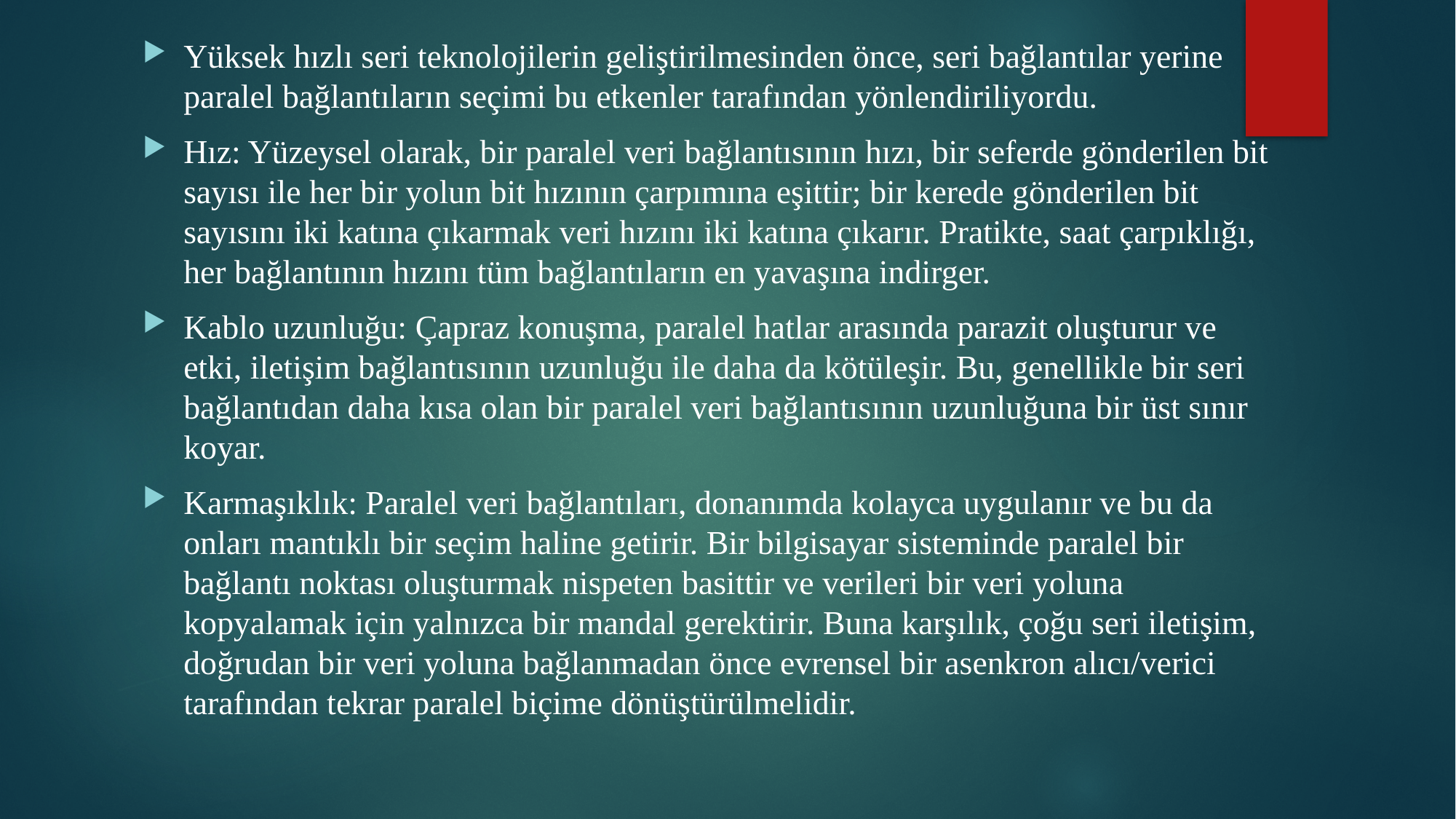

Yüksek hızlı seri teknolojilerin geliştirilmesinden önce, seri bağlantılar yerine paralel bağlantıların seçimi bu etkenler tarafından yönlendiriliyordu.
Hız: Yüzeysel olarak, bir paralel veri bağlantısının hızı, bir seferde gönderilen bit sayısı ile her bir yolun bit hızının çarpımına eşittir; bir kerede gönderilen bit sayısını iki katına çıkarmak veri hızını iki katına çıkarır. Pratikte, saat çarpıklığı, her bağlantının hızını tüm bağlantıların en yavaşına indirger.
Kablo uzunluğu: Çapraz konuşma, paralel hatlar arasında parazit oluşturur ve etki, iletişim bağlantısının uzunluğu ile daha da kötüleşir. Bu, genellikle bir seri bağlantıdan daha kısa olan bir paralel veri bağlantısının uzunluğuna bir üst sınır koyar.
Karmaşıklık: Paralel veri bağlantıları, donanımda kolayca uygulanır ve bu da onları mantıklı bir seçim haline getirir. Bir bilgisayar sisteminde paralel bir bağlantı noktası oluşturmak nispeten basittir ve verileri bir veri yoluna kopyalamak için yalnızca bir mandal gerektirir. Buna karşılık, çoğu seri iletişim, doğrudan bir veri yoluna bağlanmadan önce evrensel bir asenkron alıcı/verici tarafından tekrar paralel biçime dönüştürülmelidir.